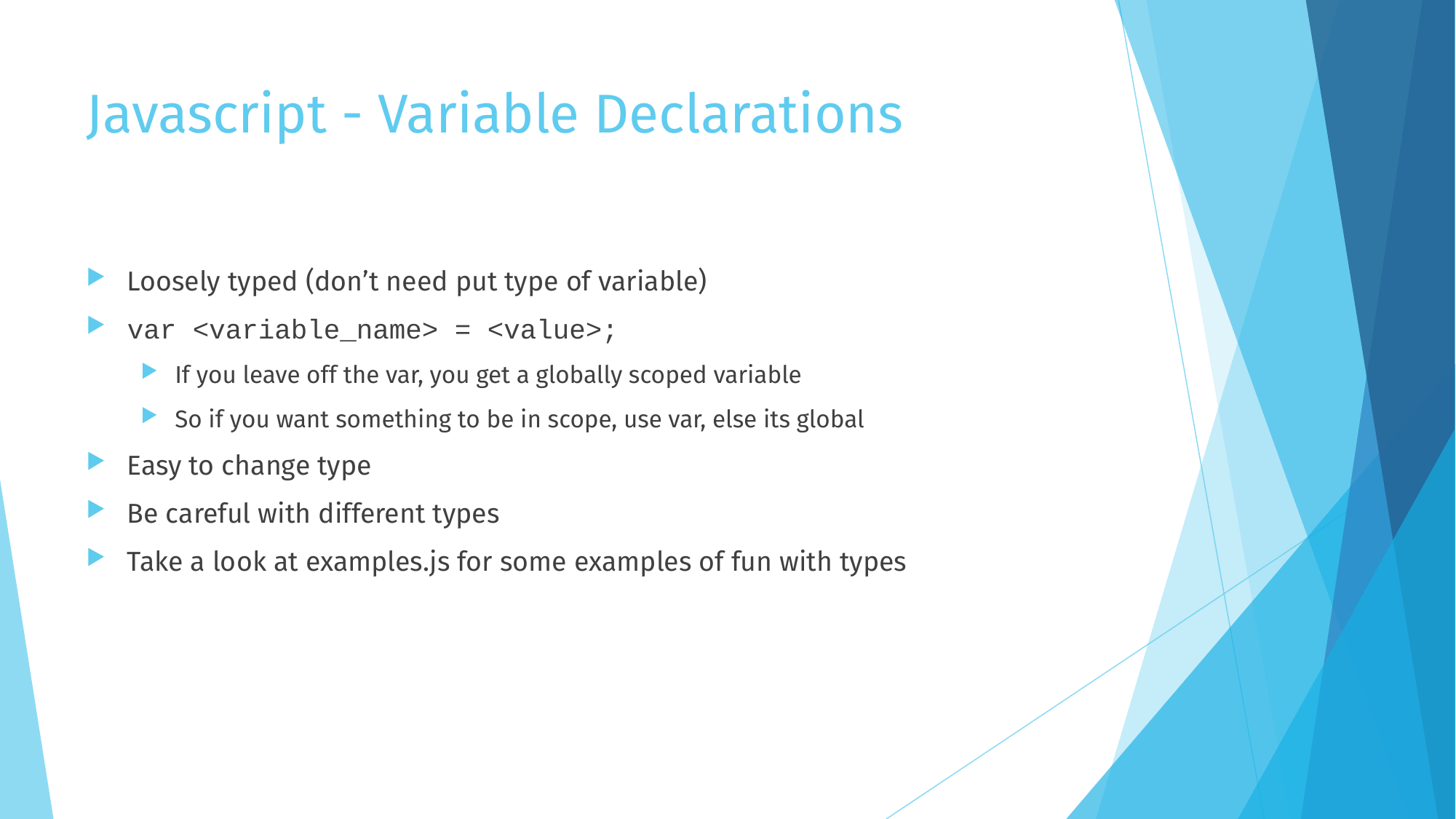

# Javascript - Variable Declarations
Loosely typed (don’t need put type of variable)
var <variable_name> = <value>;
If you leave off the var, you get a globally scoped variable
So if you want something to be in scope, use var, else its global
Easy to change type
Be careful with different types
Take a look at examples.js for some examples of fun with types